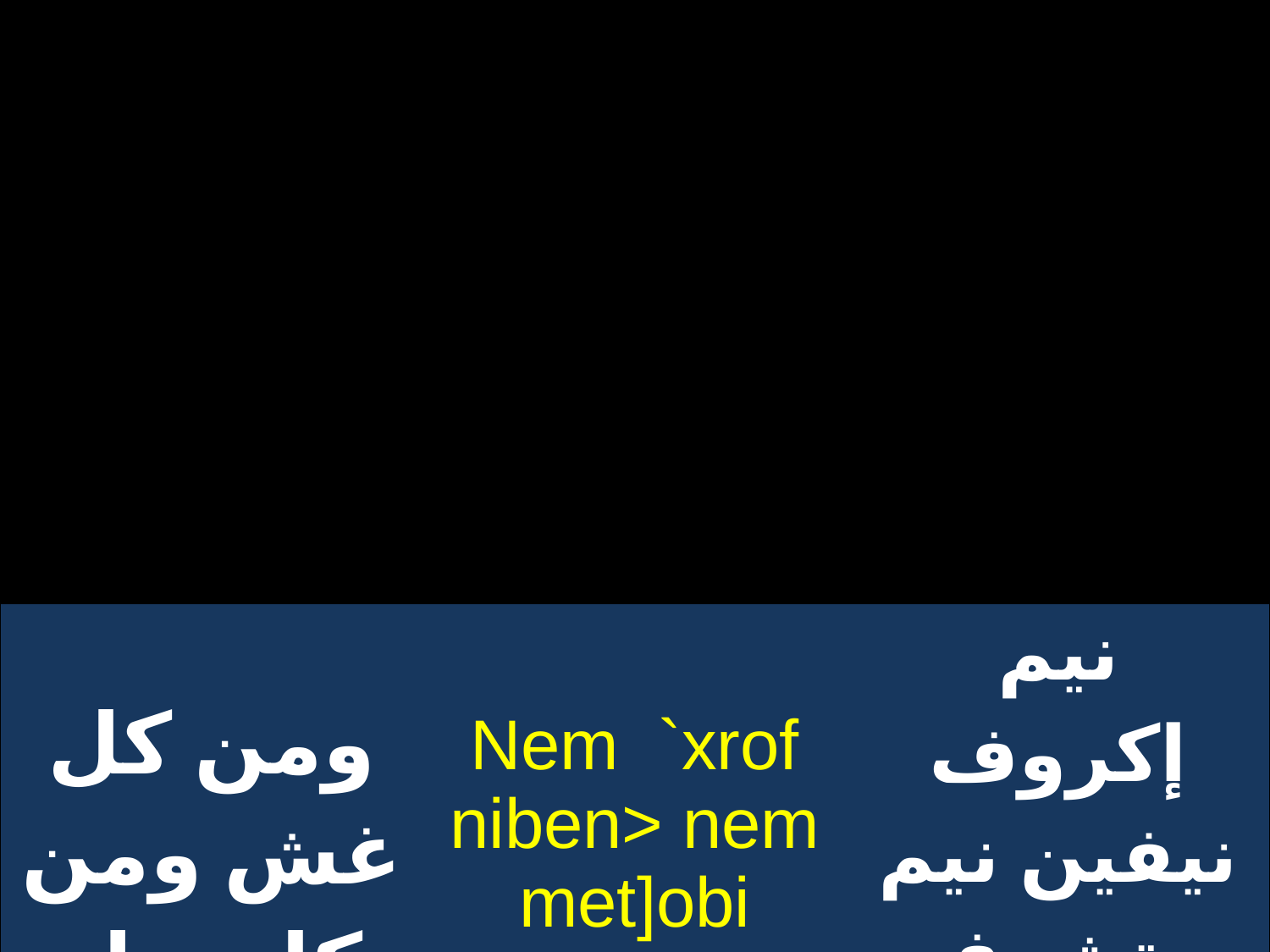

| ومن كل غش ومن كل رياء | Nem `xrof niben> nem met]obi niben | نيم إكروف نيفين نيم ميتشوفي نيفين |
| --- | --- | --- |